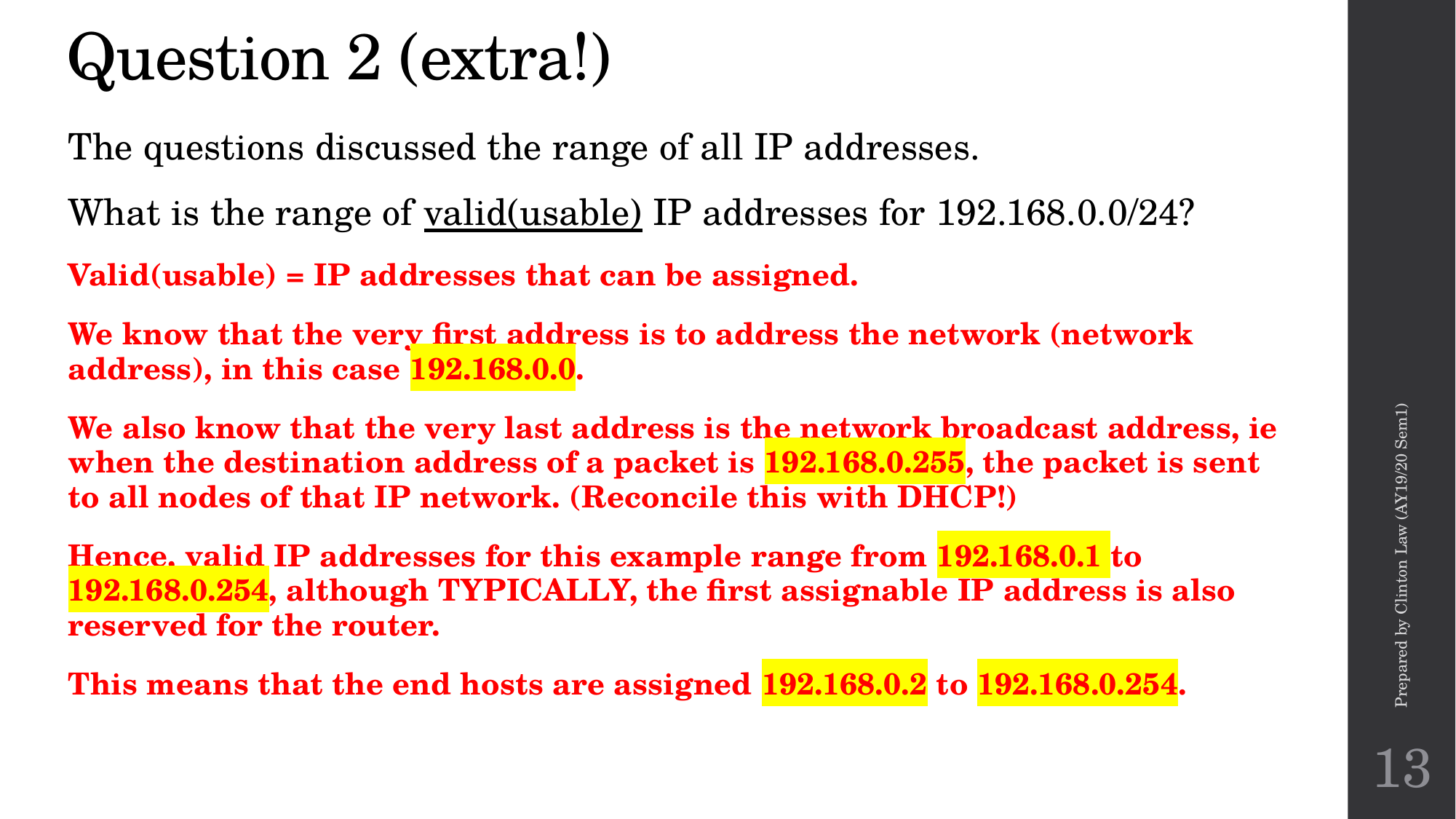

# Question 2 (extra!)
The questions discussed the range of all IP addresses.
What is the range of valid(usable) IP addresses for 192.168.0.0/24?
Valid(usable) = IP addresses that can be assigned.
We know that the very first address is to address the network (network address), in this case 192.168.0.0.
We also know that the very last address is the network broadcast address, ie when the destination address of a packet is 192.168.0.255, the packet is sent to all nodes of that IP network. (Reconcile this with DHCP!)
Hence, valid IP addresses for this example range from 192.168.0.1 to 192.168.0.254, although TYPICALLY, the first assignable IP address is also reserved for the router.
This means that the end hosts are assigned 192.168.0.2 to 192.168.0.254.
Prepared by Clinton Law (AY19/20 Sem1)
13